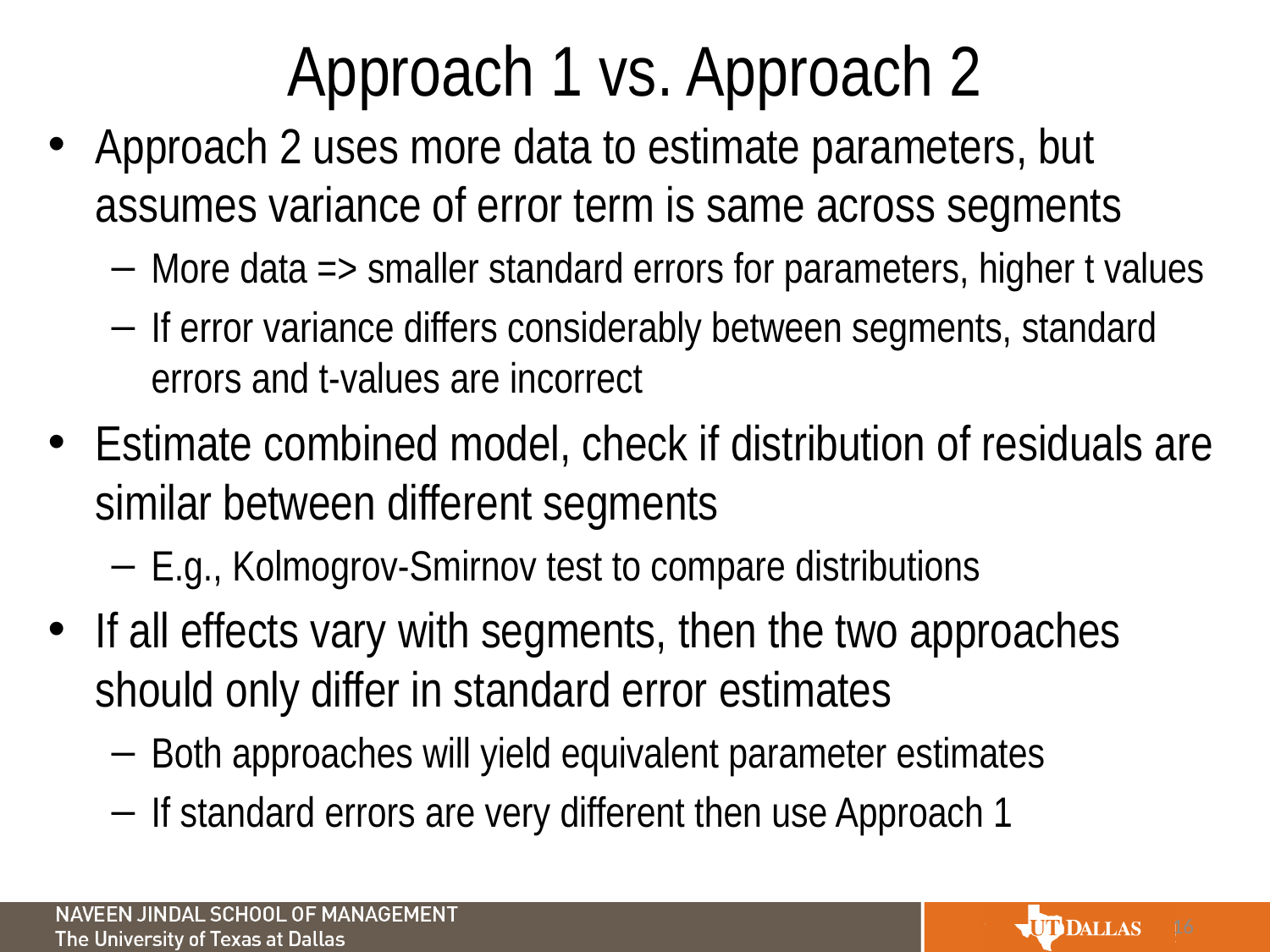

# Approach 1 vs. Approach 2
Approach 2 uses more data to estimate parameters, but assumes variance of error term is same across segments
More data => smaller standard errors for parameters, higher t values
If error variance differs considerably between segments, standard errors and t-values are incorrect
Estimate combined model, check if distribution of residuals are similar between different segments
E.g., Kolmogrov-Smirnov test to compare distributions
If all effects vary with segments, then the two approaches should only differ in standard error estimates
Both approaches will yield equivalent parameter estimates
If standard errors are very different then use Approach 1
16